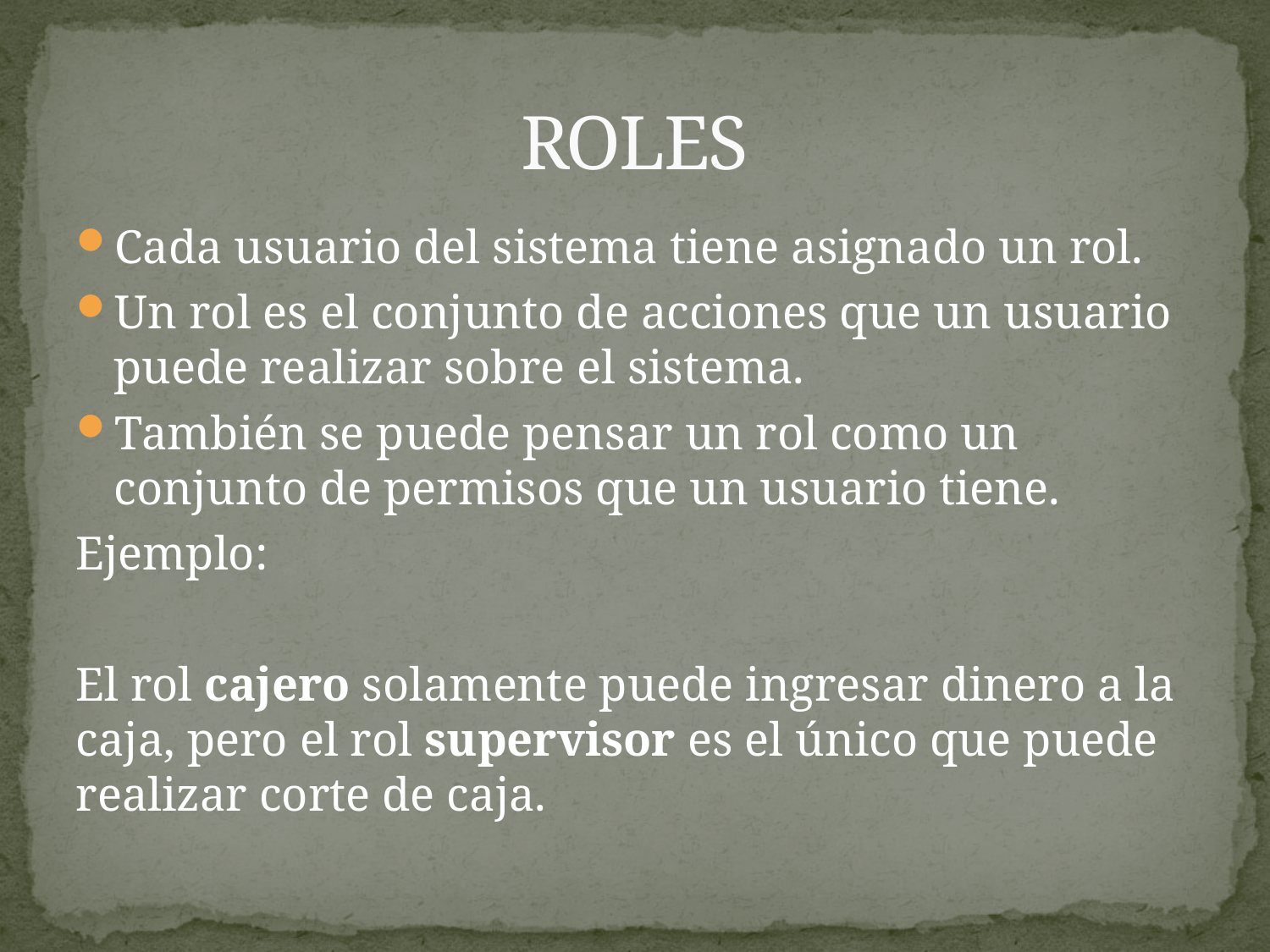

# ROLES
Cada usuario del sistema tiene asignado un rol.
Un rol es el conjunto de acciones que un usuario puede realizar sobre el sistema.
También se puede pensar un rol como un conjunto de permisos que un usuario tiene.
Ejemplo:

El rol cajero solamente puede ingresar dinero a la caja, pero el rol supervisor es el único que puede realizar corte de caja.